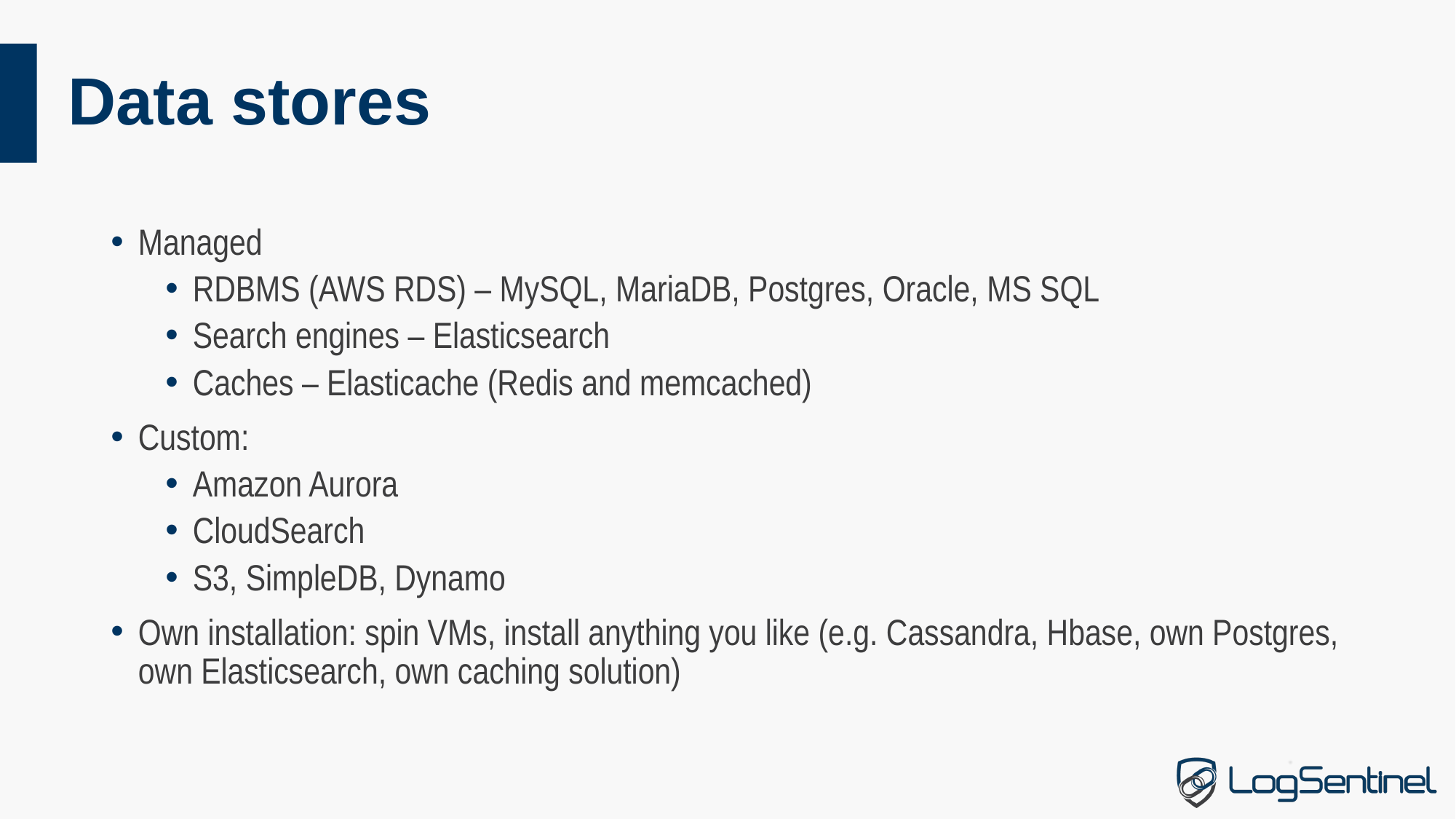

# Data stores
Managed
RDBMS (AWS RDS) – MySQL, MariaDB, Postgres, Oracle, MS SQL
Search engines – Elasticsearch
Caches – Elasticache (Redis and memcached)
Custom:
Amazon Aurora
CloudSearch
S3, SimpleDB, Dynamo
Own installation: spin VMs, install anything you like (e.g. Cassandra, Hbase, own Postgres, own Elasticsearch, own caching solution)